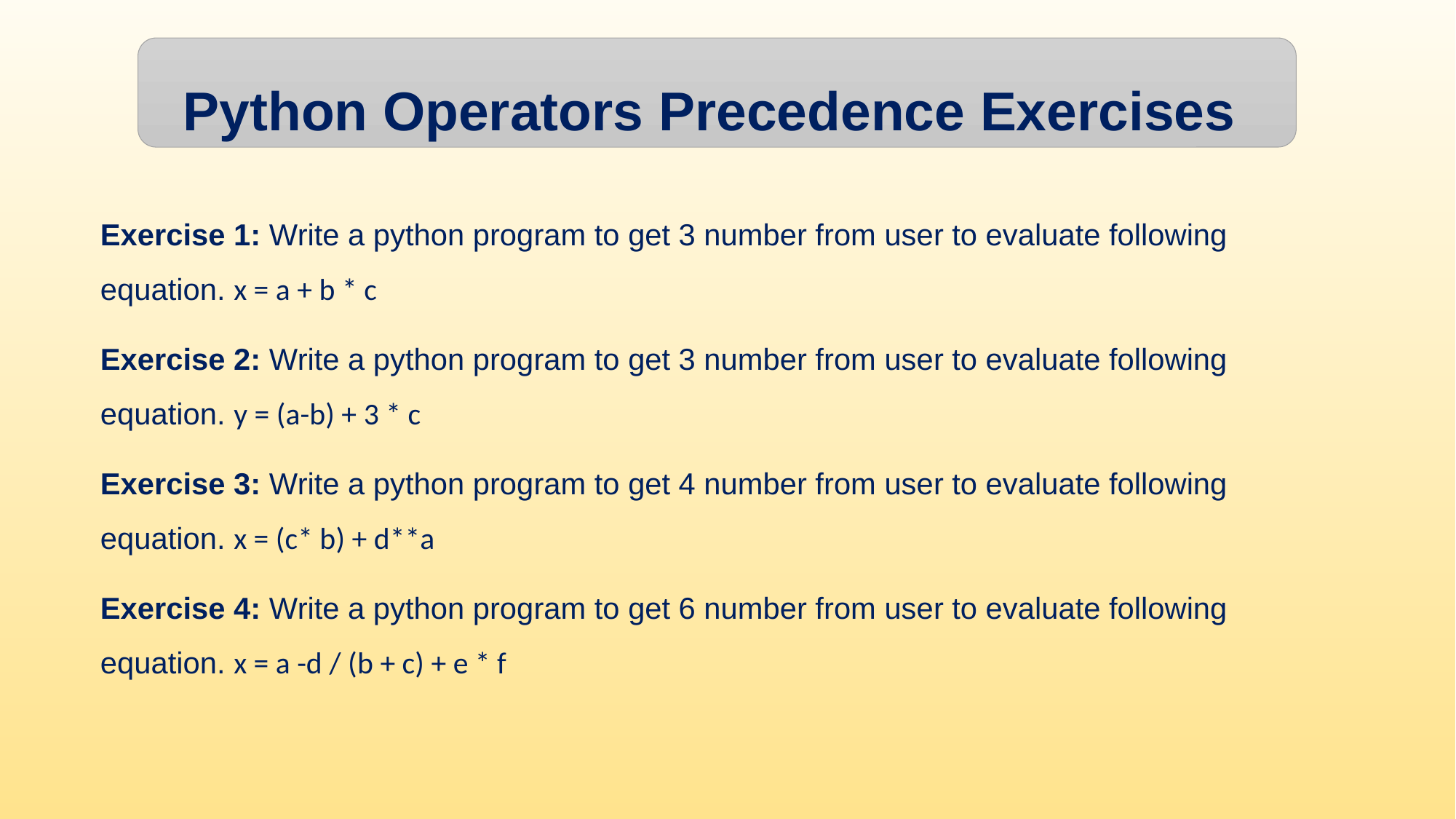

Python Operators Precedence Exercises
Exercise 1: Write a python program to get 3 number from user to evaluate following equation. x = a + b * c
Exercise 2: Write a python program to get 3 number from user to evaluate following equation. y = (a-b) + 3 * c
Exercise 3: Write a python program to get 4 number from user to evaluate following equation. x = (c* b) + d**a
Exercise 4: Write a python program to get 6 number from user to evaluate following equation. x = a -d / (b + c) + e * f